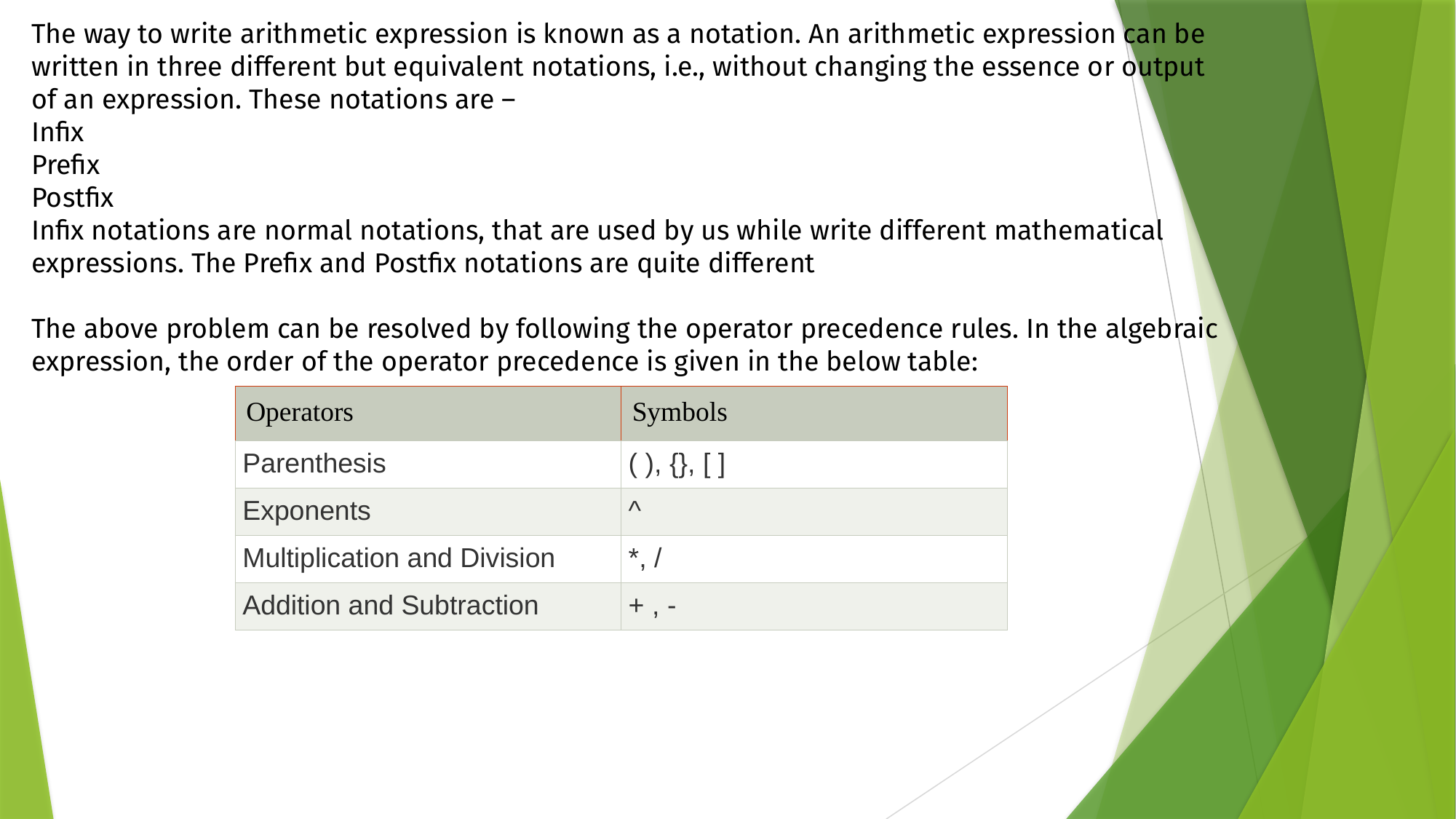

The way to write arithmetic expression is known as a notation. An arithmetic expression can be written in three different but equivalent notations, i.e., without changing the essence or output of an expression. These notations are –
Infix
Prefix
Postfix
Infix notations are normal notations, that are used by us while write different mathematical expressions. The Prefix and Postfix notations are quite different

The above problem can be resolved by following the operator precedence rules. In the algebraic expression, the order of the operator precedence is given in the below table:

| Operators | Symbols |
| --- | --- |
| Parenthesis | ( ), {}, [ ] |
| Exponents | ^ |
| Multiplication and Division | \*, / |
| Addition and Subtraction | + , - |